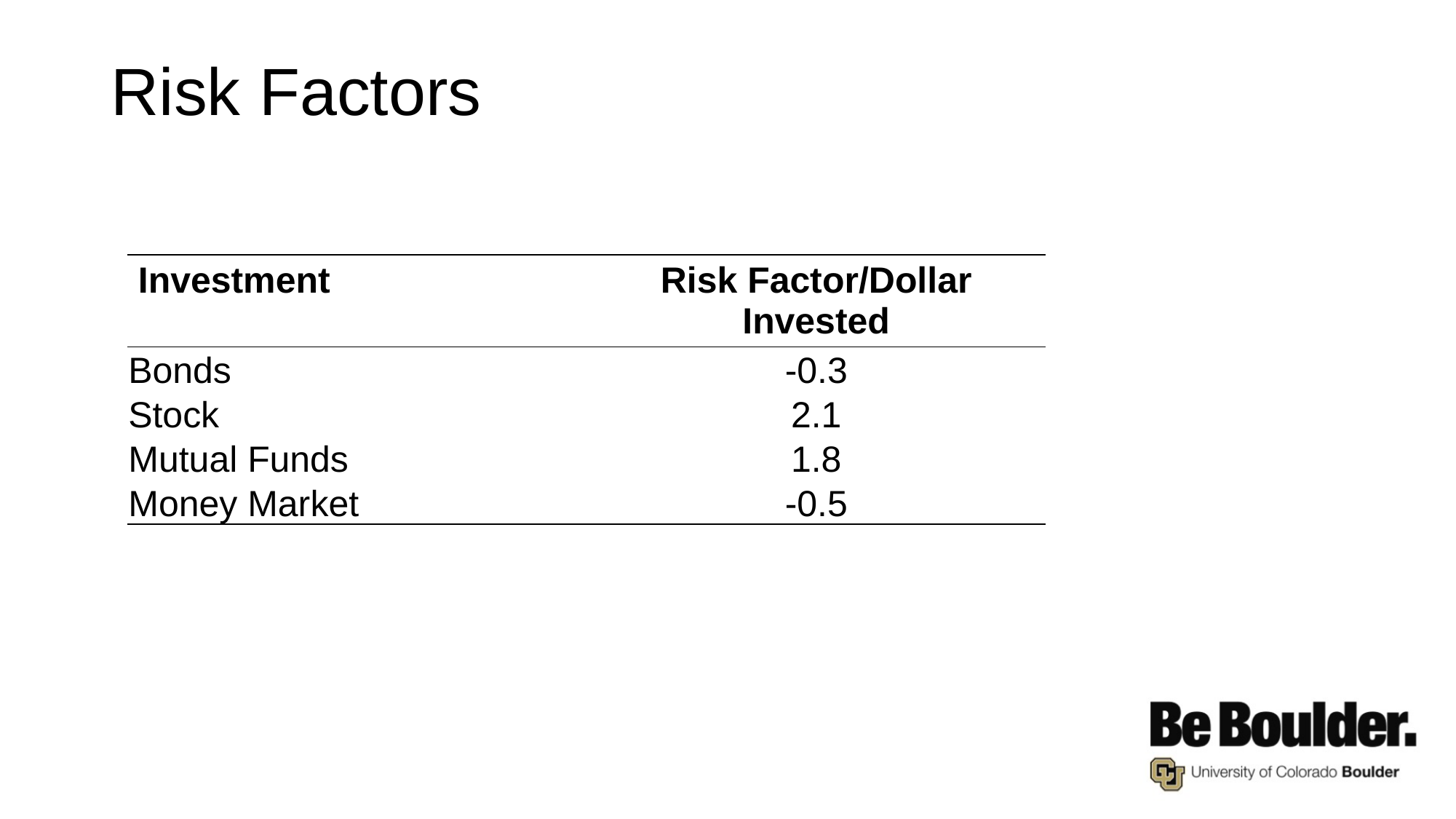

# Risk Factors
| Investment | Risk Factor/Dollar Invested |
| --- | --- |
| Bonds | -0.3 |
| Stock | 2.1 |
| Mutual Funds | 1.8 |
| Money Market | -0.5 |